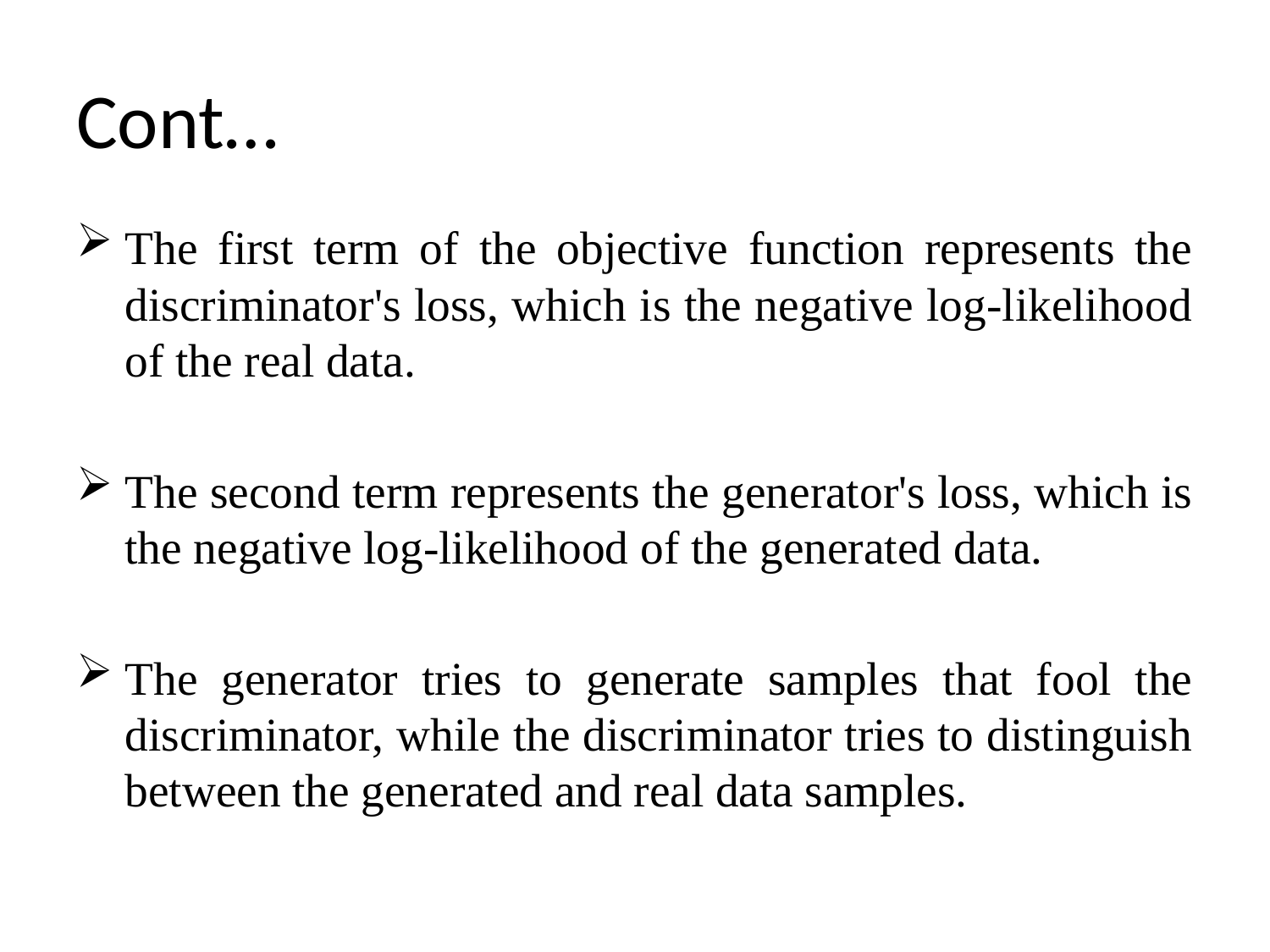

# Cont…
The first term of the objective function represents the discriminator's loss, which is the negative log-likelihood of the real data.

The second term represents the generator's loss, which is the negative log-likelihood of the generated data.

The generator tries to generate samples that fool the discriminator, while the discriminator tries to distinguish between the generated and real data samples.